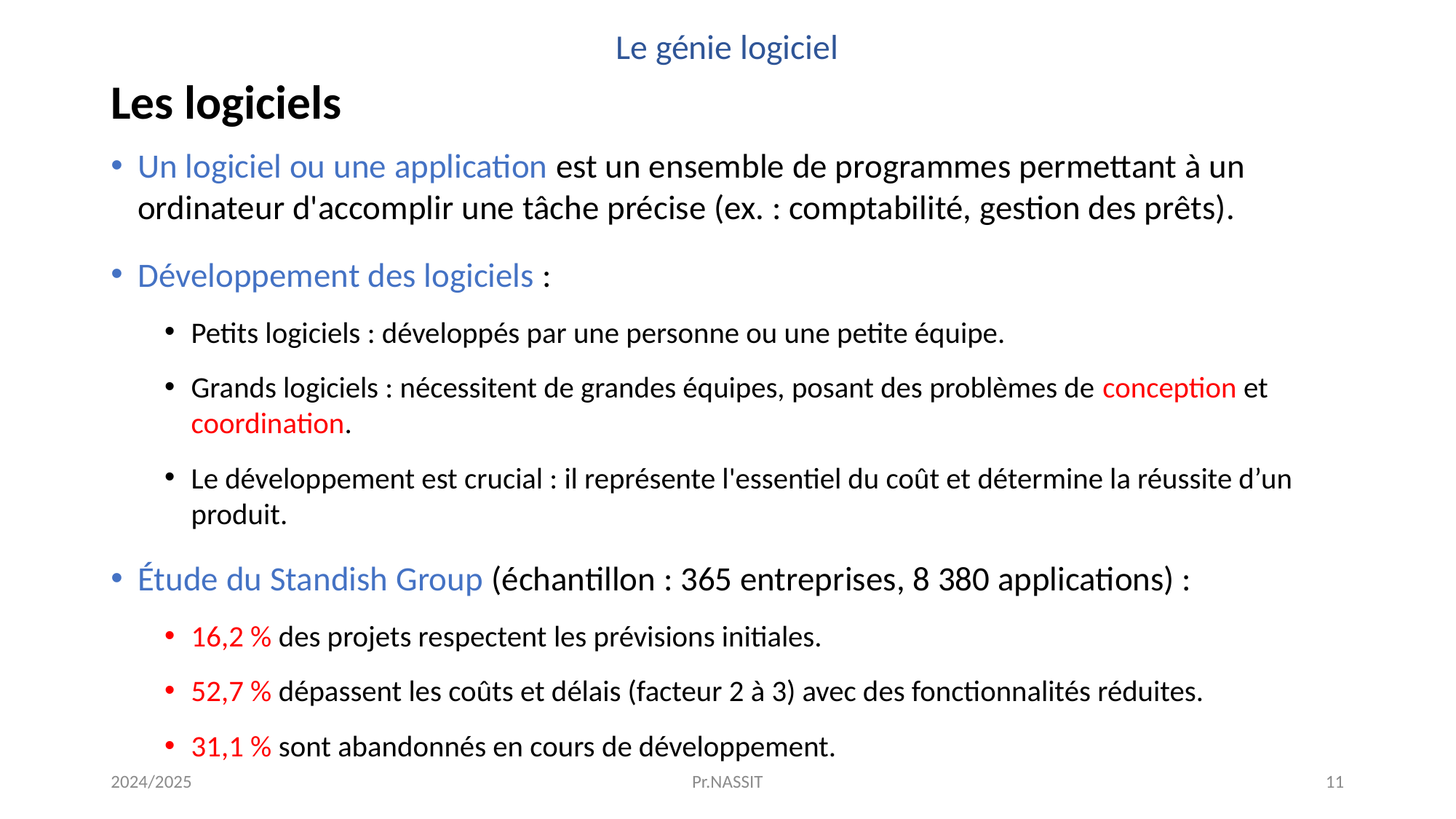

# Le génie logiciel
Les logiciels
Un logiciel ou une application est un ensemble de programmes permettant à un ordinateur d'accomplir une tâche précise (ex. : comptabilité, gestion des prêts).
Développement des logiciels :
Petits logiciels : développés par une personne ou une petite équipe.
Grands logiciels : nécessitent de grandes équipes, posant des problèmes de conception et coordination.
Le développement est crucial : il représente l'essentiel du coût et détermine la réussite d’un produit.
Étude du Standish Group (échantillon : 365 entreprises, 8 380 applications) :
16,2 % des projets respectent les prévisions initiales.
52,7 % dépassent les coûts et délais (facteur 2 à 3) avec des fonctionnalités réduites.
31,1 % sont abandonnés en cours de développement.

2024/2025
Pr.NASSIT
11